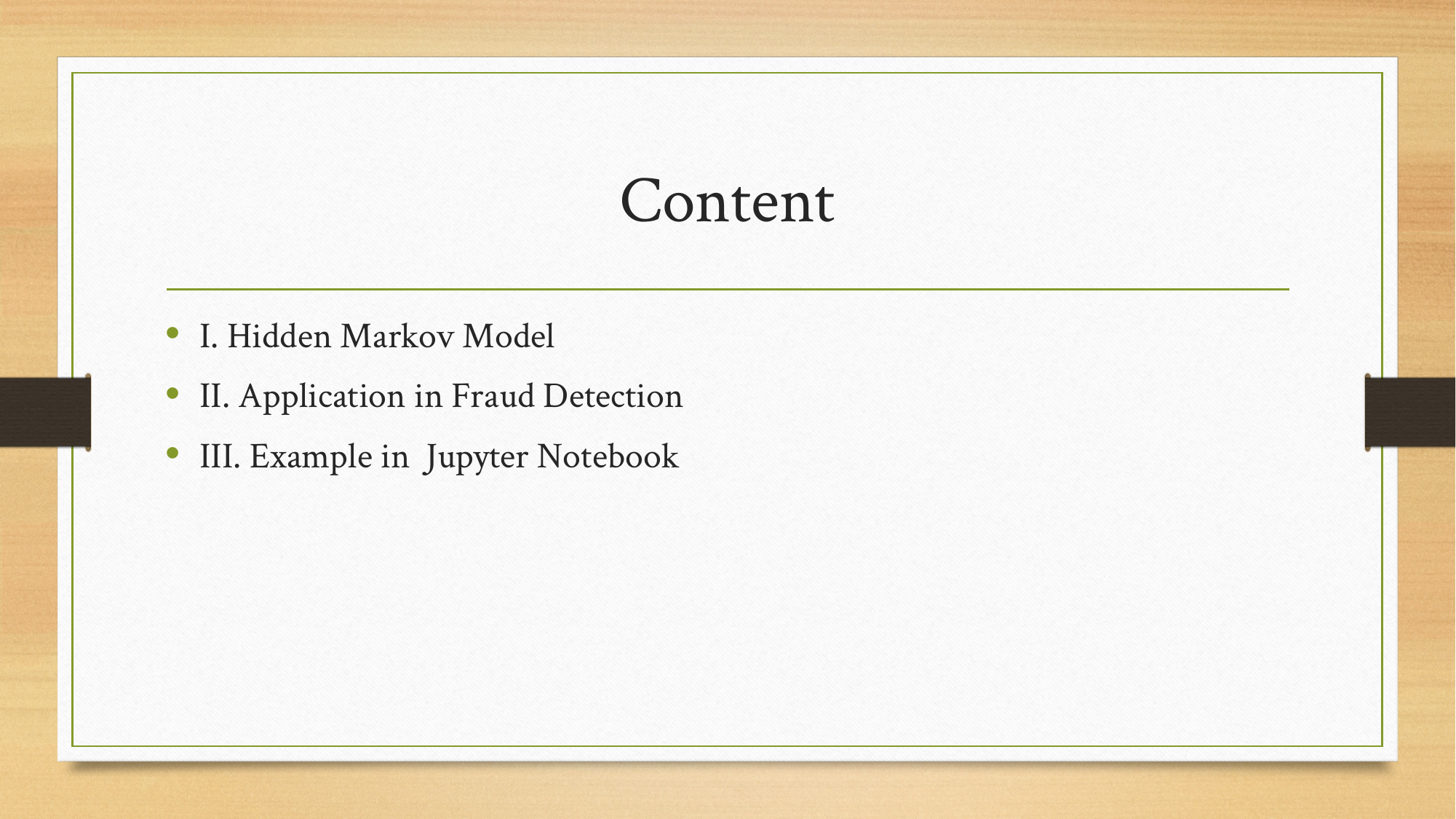

# Content
I. Hidden Markov Model
II. Application in Fraud Detection
III. Example in  Jupyter Notebook